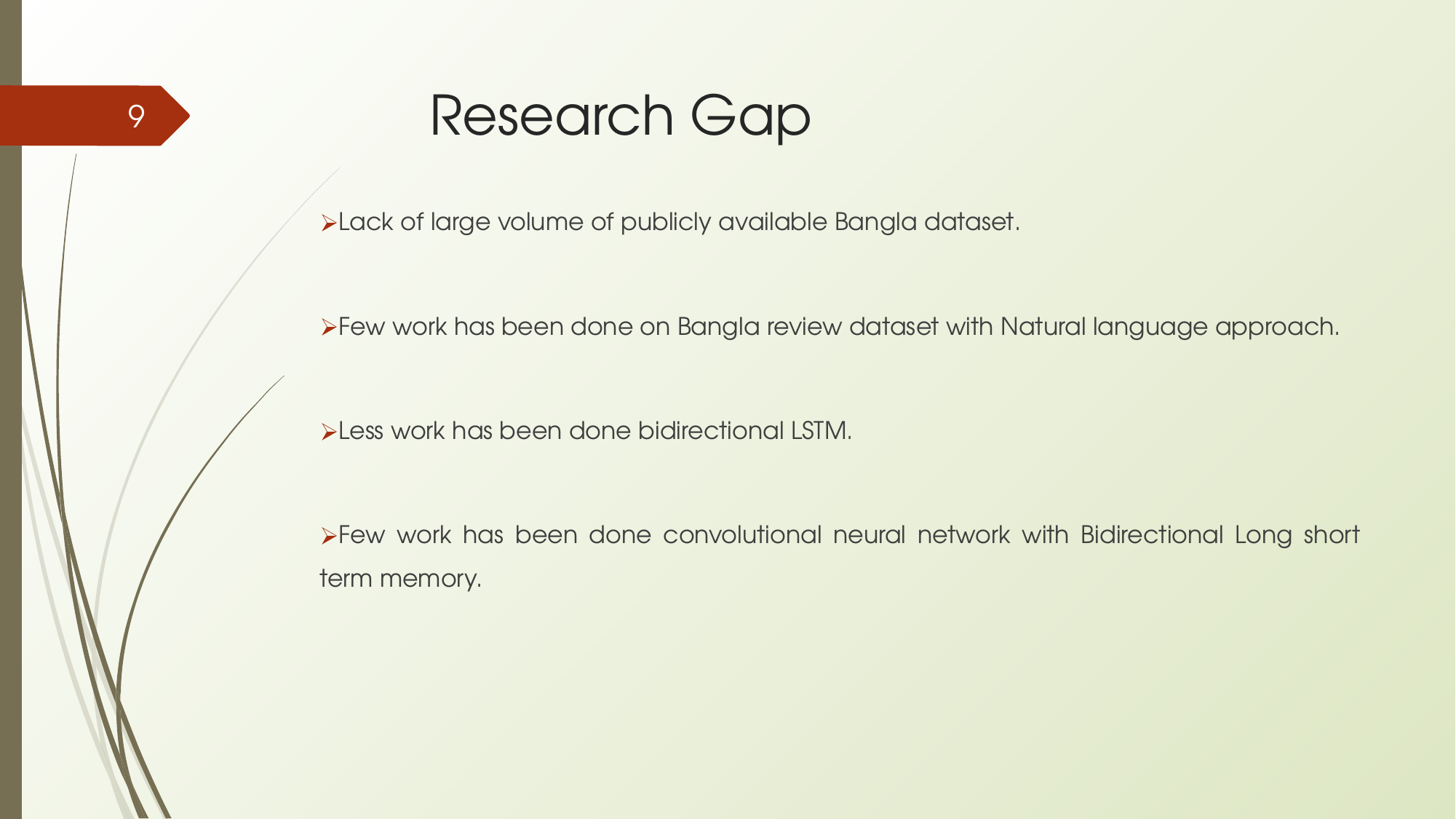

# Research Gap
9
Lack of large volume of publicly available Bangla dataset.
Few work has been done on Bangla review dataset with Natural language approach.
Less work has been done bidirectional LSTM.
Few work has been done convolutional neural network with Bidirectional Long short term memory.